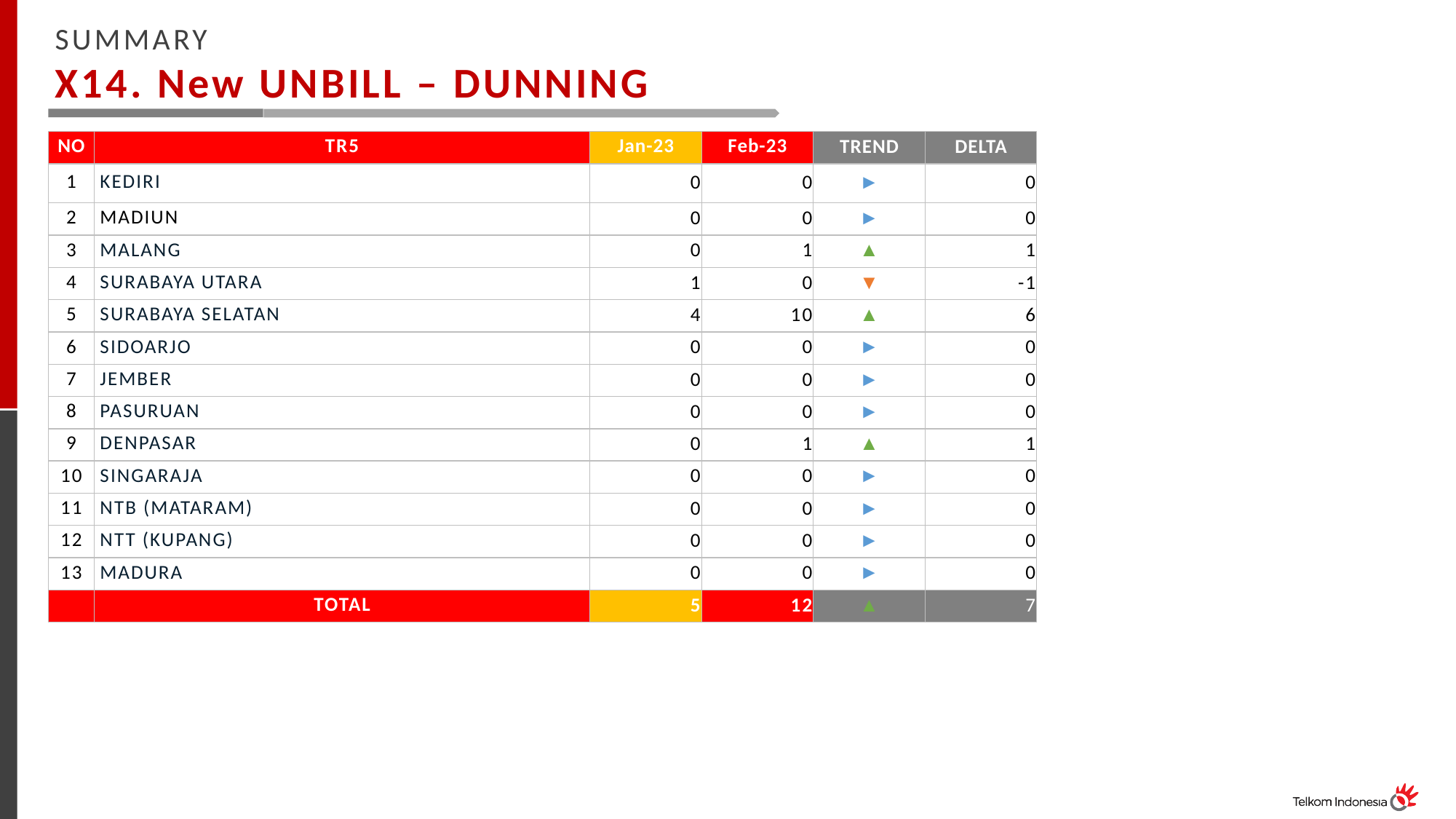

SUMMARY
X14. New UNBILL – DUNNING

| NO | TR5 | Jan-23 | Feb-23 | TREND | DELTA |
| --- | --- | --- | --- | --- | --- |
| 1 | KEDIRI | 0 | 0 | ► | 0 |
| 2 | MADIUN | 0 | 0 | ► | 0 |
| 3 | MALANG | 0 | 1 | ▲ | 1 |
| 4 | SURABAYA UTARA | 1 | 0 | ▼ | -1 |
| 5 | SURABAYA SELATAN | 4 | 10 | ▲ | 6 |
| 6 | SIDOARJO | 0 | 0 | ► | 0 |
| 7 | JEMBER | 0 | 0 | ► | 0 |
| 8 | PASURUAN | 0 | 0 | ► | 0 |
| 9 | DENPASAR | 0 | 1 | ▲ | 1 |
| 10 | SINGARAJA | 0 | 0 | ► | 0 |
| 11 | NTB (MATARAM) | 0 | 0 | ► | 0 |
| 12 | NTT (KUPANG) | 0 | 0 | ► | 0 |
| 13 | MADURA | 0 | 0 | ► | 0 |
|  | TOTAL | 5 | 12 | ▲ | 7 |